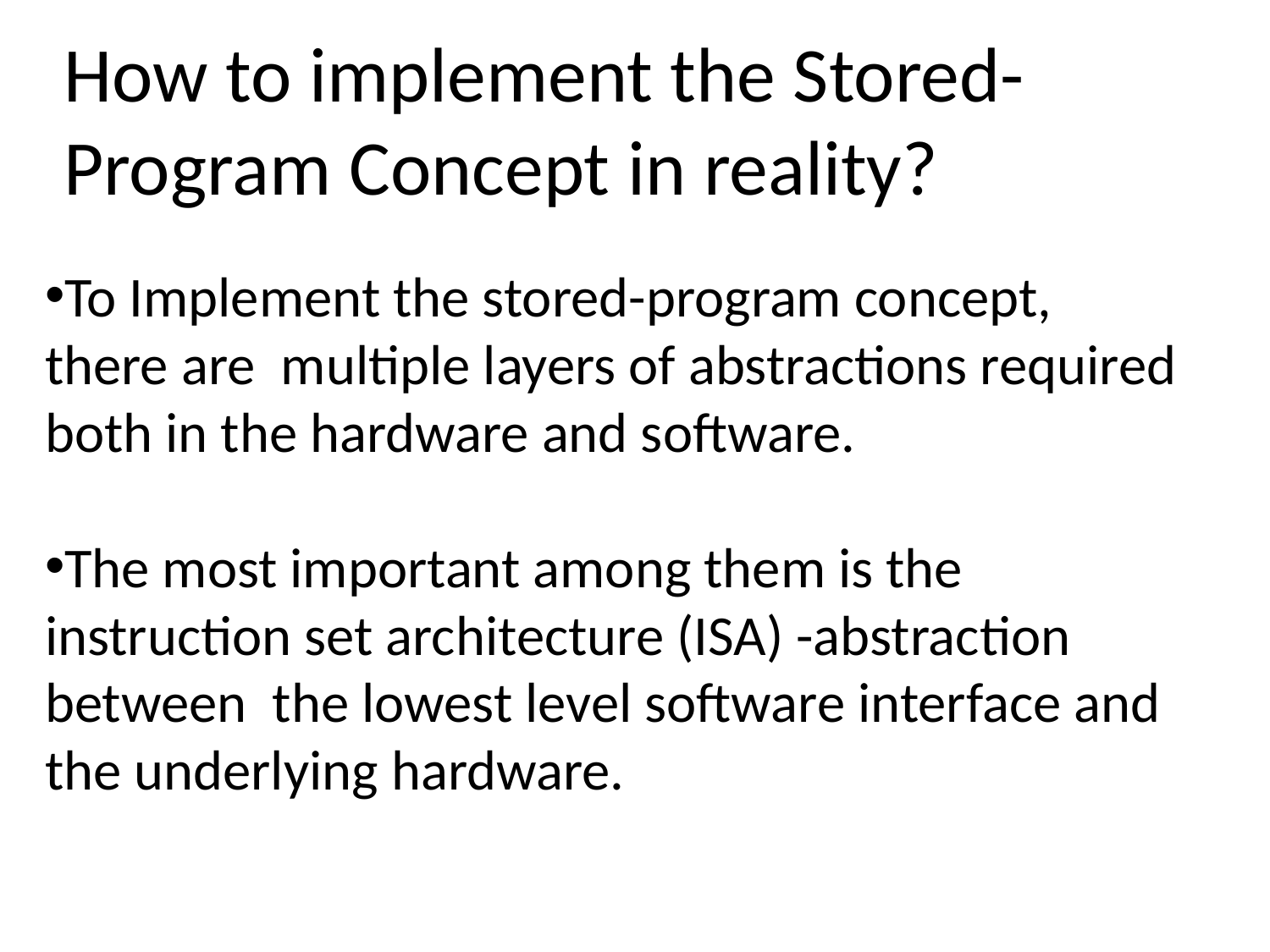

How to implement the Stored-Program Concept in reality?
To Implement the stored-program concept, there are  multiple layers of abstractions required both in the hardware and software.

The most important among them is the instruction set architecture (ISA) -abstraction between  the lowest level software interface and the underlying hardware.